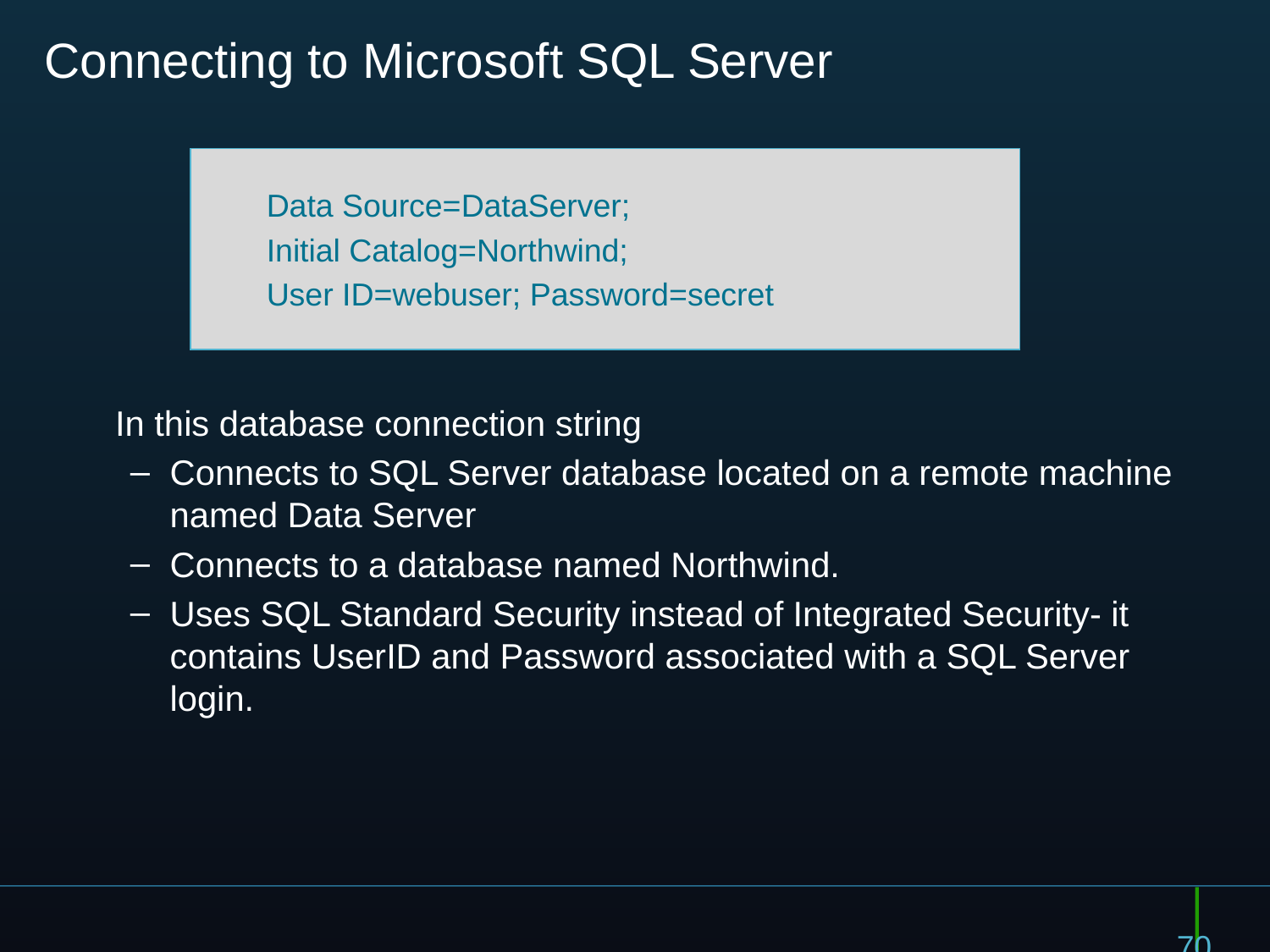

Connecting to Microsoft SQL Server
Data Source=DataServer;
Initial Catalog=Northwind;
User ID=webuser; Password=secret

     In this database connection string
Connects to SQL Server database located on a remote machine named Data Server
Connects to a database named Northwind.
Uses SQL Standard Security instead of Integrated Security- it contains UserID and Password associated with a SQL Server login.

70